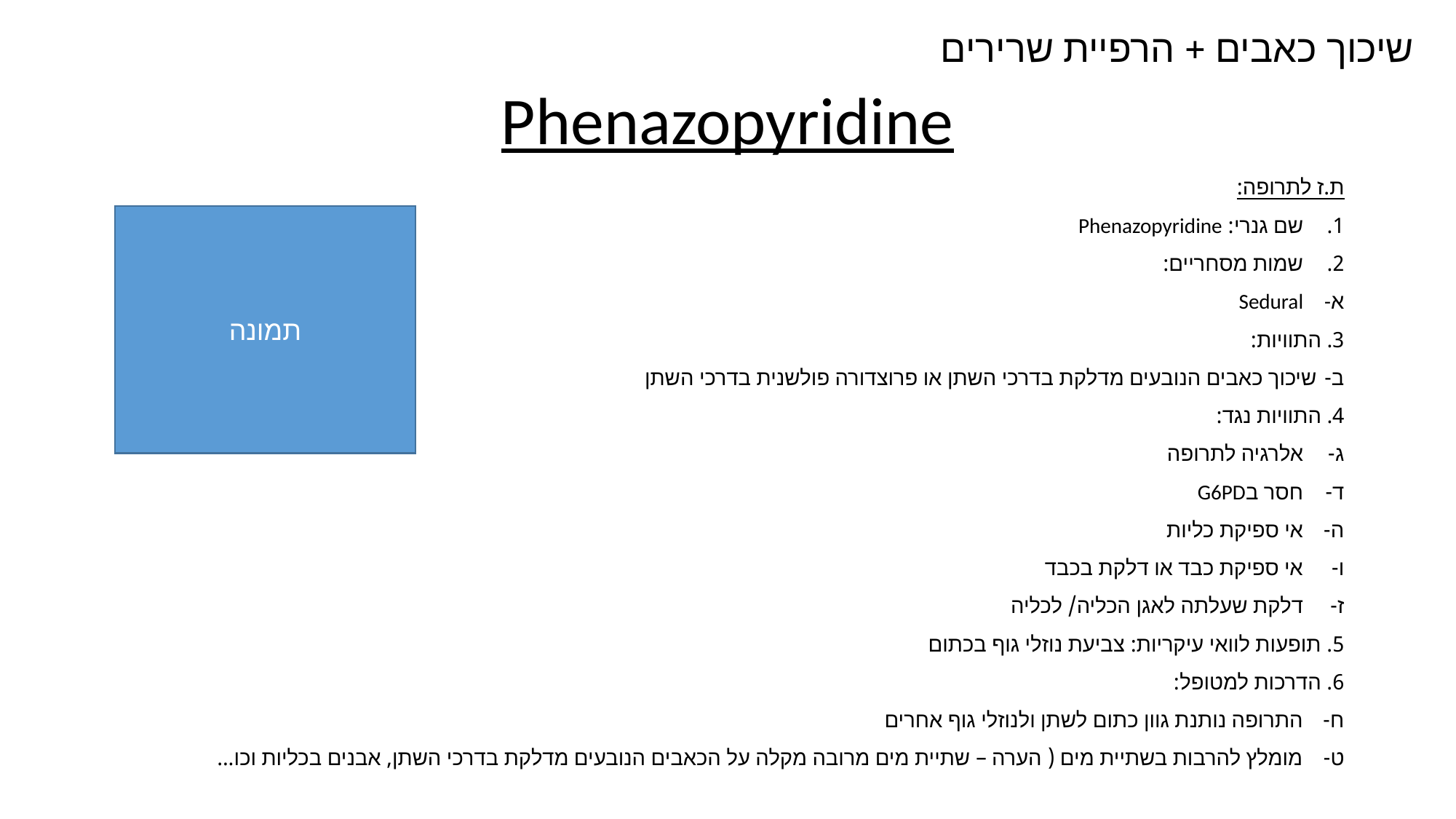

שיכוך כאבים + הרפיית שרירים
# Phenazopyridine
ת.ז לתרופה:
שם גנרי: Phenazopyridine
שמות מסחריים:
Sedural
3. התוויות:
שיכוך כאבים הנובעים מדלקת בדרכי השתן או פרוצדורה פולשנית בדרכי השתן
4. התוויות נגד:
אלרגיה לתרופה
חסר בG6PD
אי ספיקת כליות
אי ספיקת כבד או דלקת בכבד
דלקת שעלתה לאגן הכליה/ לכליה
5. תופעות לוואי עיקריות: צביעת נוזלי גוף בכתום
6. הדרכות למטופל:
התרופה נותנת גוון כתום לשתן ולנוזלי גוף אחרים
מומלץ להרבות בשתיית מים ( הערה – שתיית מים מרובה מקלה על הכאבים הנובעים מדלקת בדרכי השתן, אבנים בכליות וכו...
תמונה